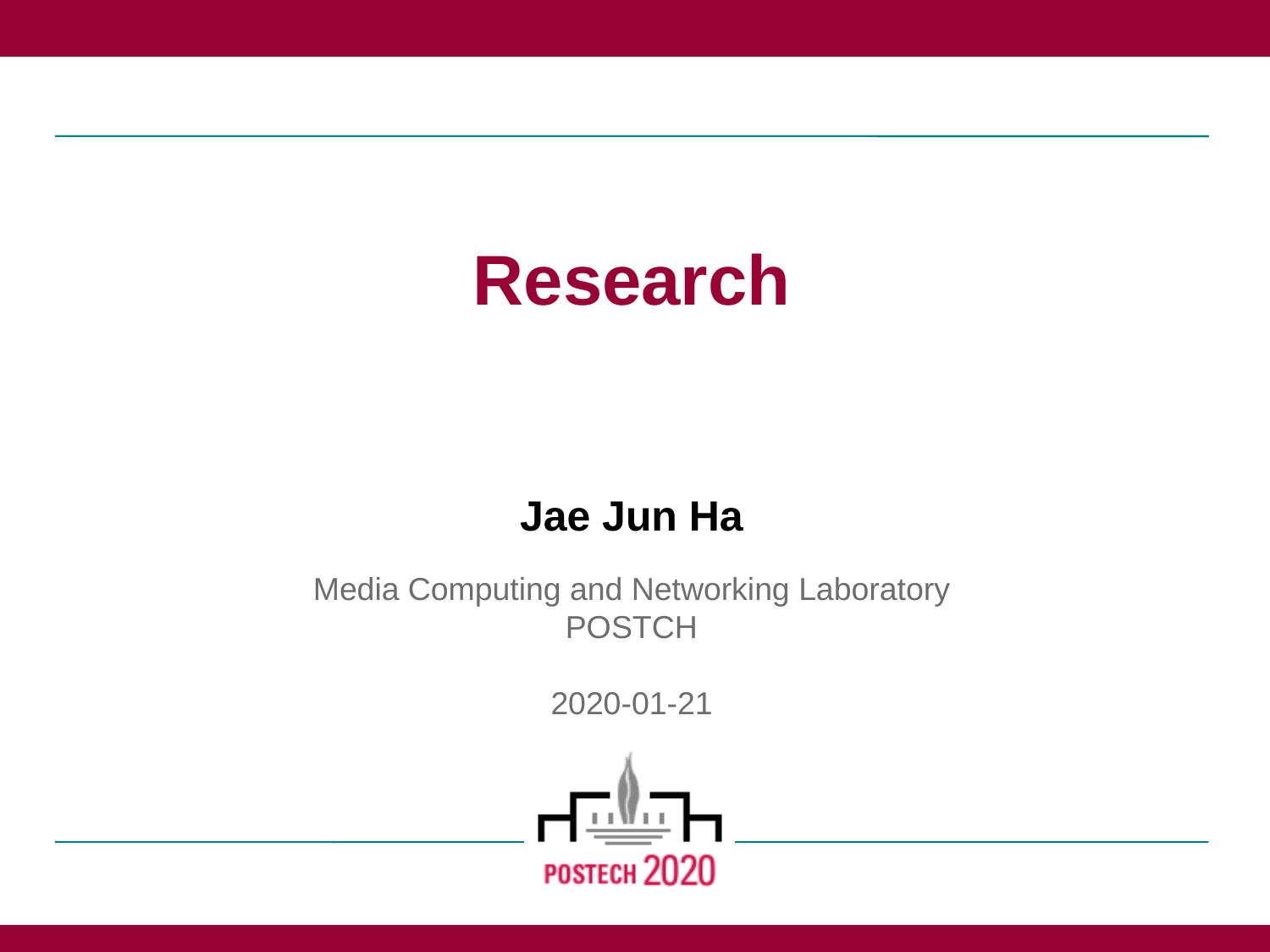

# Research Jae Jun Ha Media Computing and Networking Laboratory POSTCH 2020-01-21